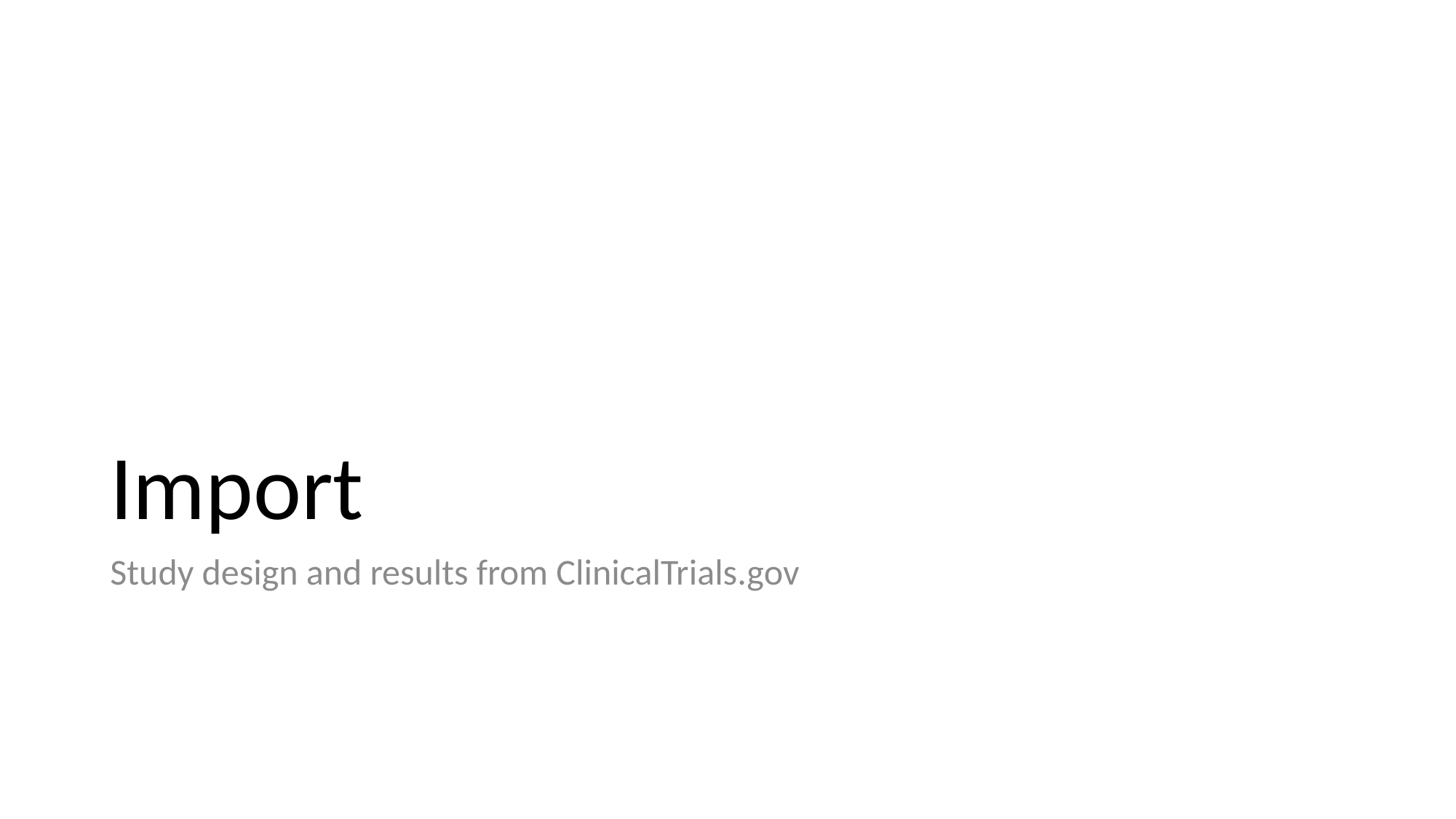

# Import
Study design and results from ClinicalTrials.gov